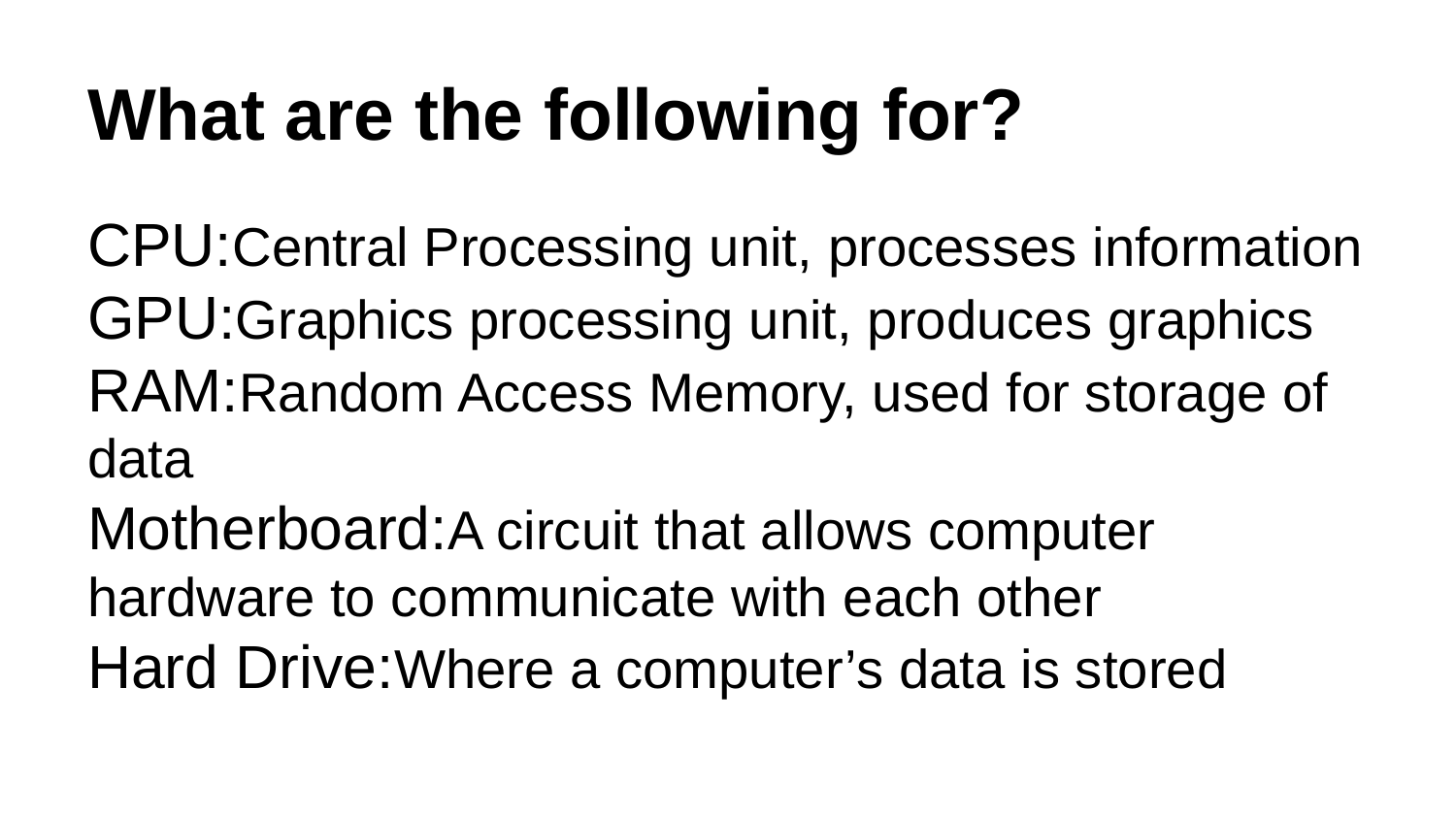

# What are the following for?
CPU:Central Processing unit, processes information
GPU:Graphics processing unit, produces graphics
RAM:Random Access Memory, used for storage of data
Motherboard:A circuit that allows computer hardware to communicate with each other
Hard Drive:Where a computer’s data is stored